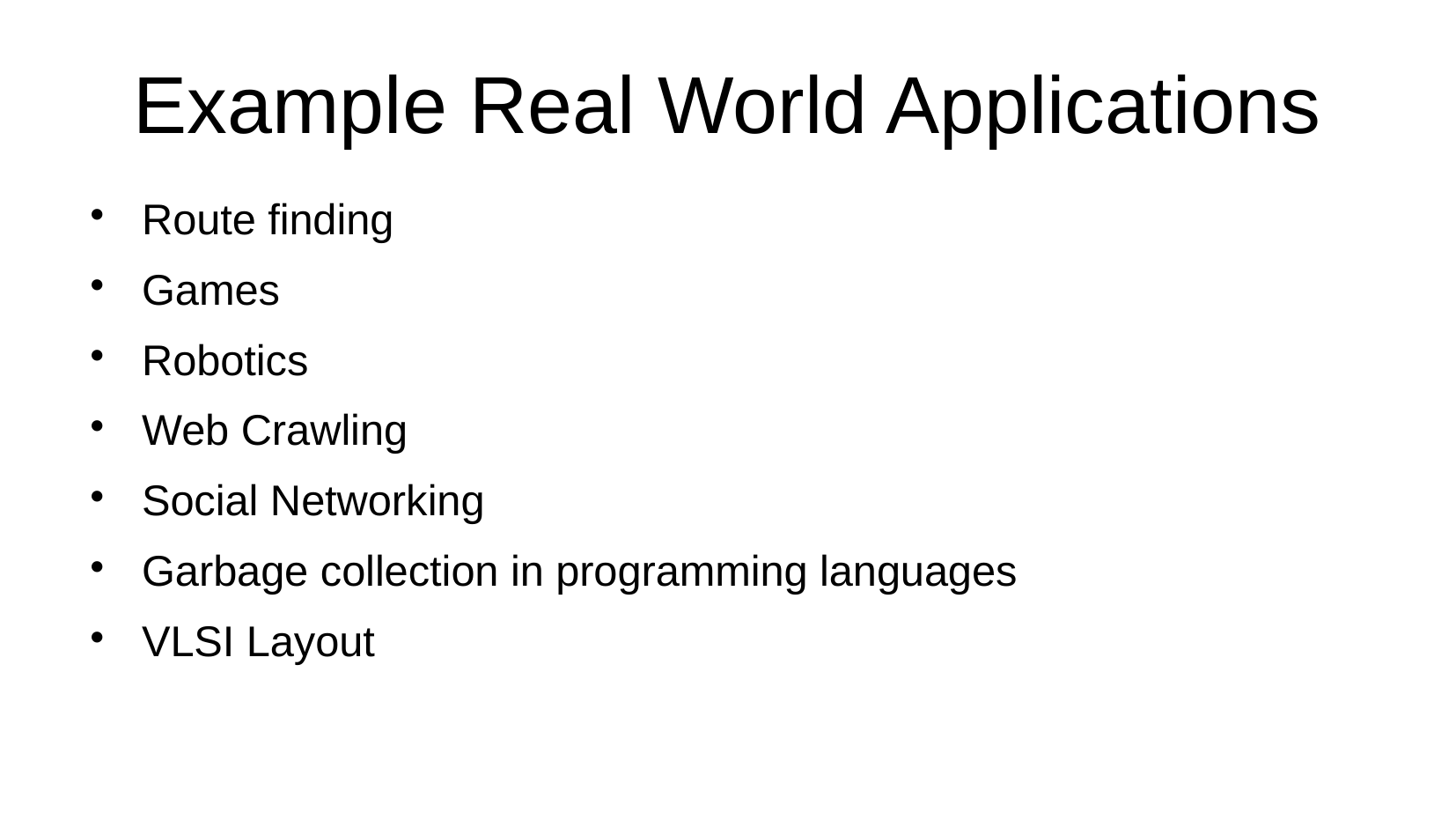

Example Real World Applications
Route finding
Games
Robotics
Web Crawling
Social Networking
Garbage collection in programming languages
VLSI Layout